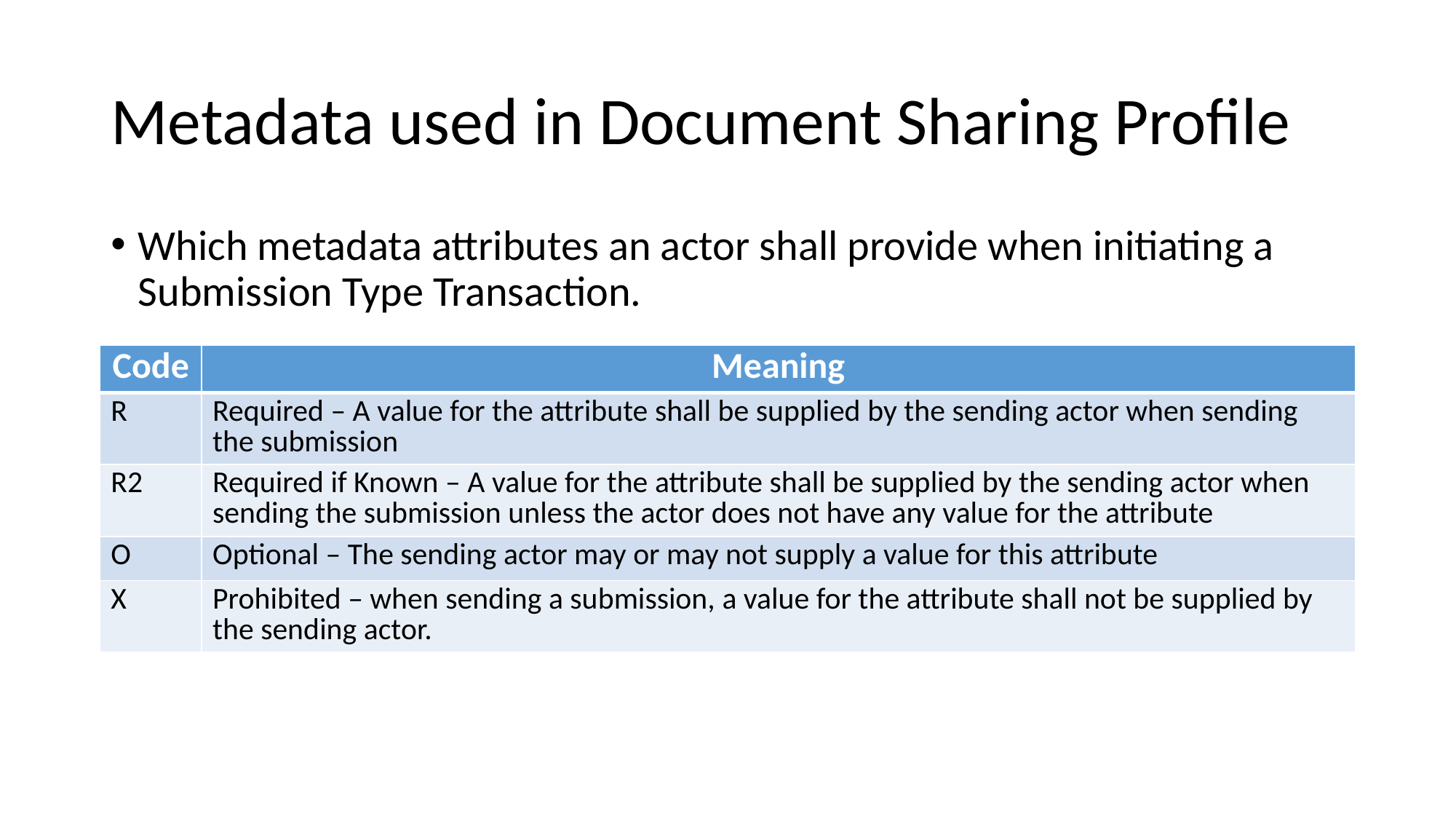

# Metadata used in Document Sharing Profile
Which metadata attributes an actor shall provide when initiating a Submission Type Transaction.
| Code | Meaning |
| --- | --- |
| R | Required – A value for the attribute shall be supplied by the sending actor when sending the submission |
| R2 | Required if Known – A value for the attribute shall be supplied by the sending actor when sending the submission unless the actor does not have any value for the attribute |
| O | Optional – The sending actor may or may not supply a value for this attribute |
| X | Prohibited – when sending a submission, a value for the attribute shall not be supplied by the sending actor. |